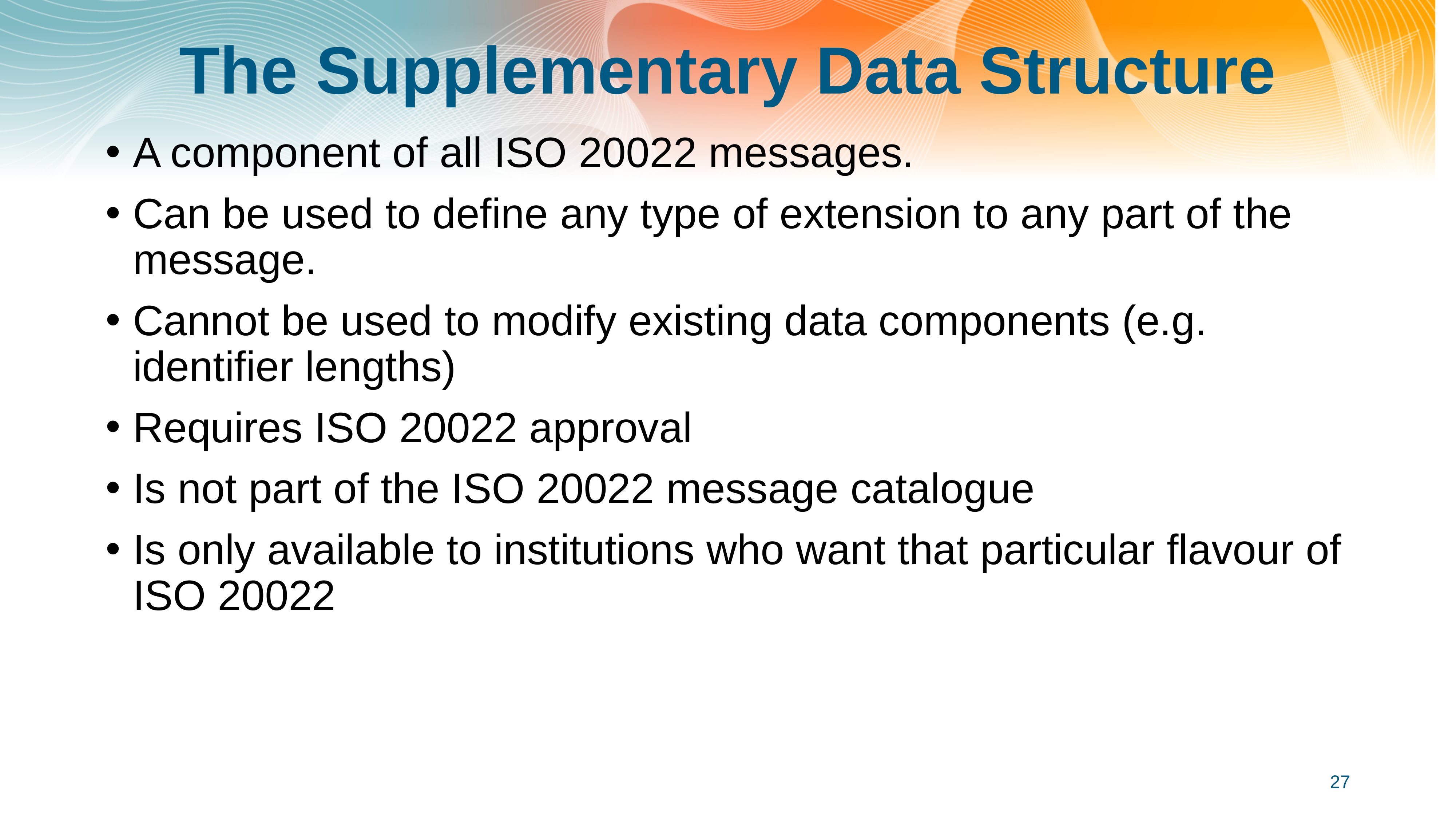

# The Supplementary Data Structure
A component of all ISO 20022 messages.
Can be used to define any type of extension to any part of the message.
Cannot be used to modify existing data components (e.g. identifier lengths)
Requires ISO 20022 approval
Is not part of the ISO 20022 message catalogue
Is only available to institutions who want that particular flavour of ISO 20022

27